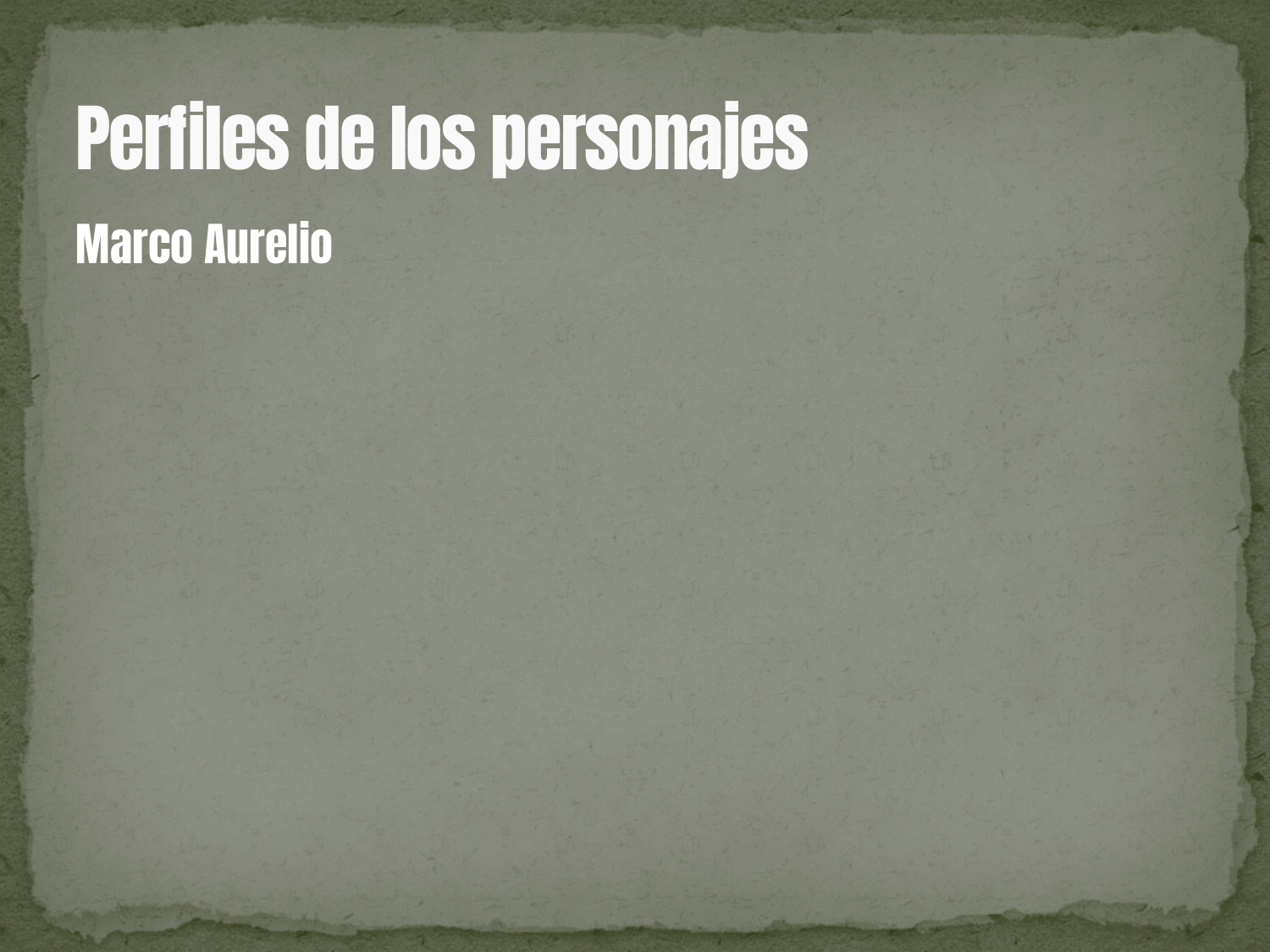

# Perfiles de los personajes
Marco Aurelio